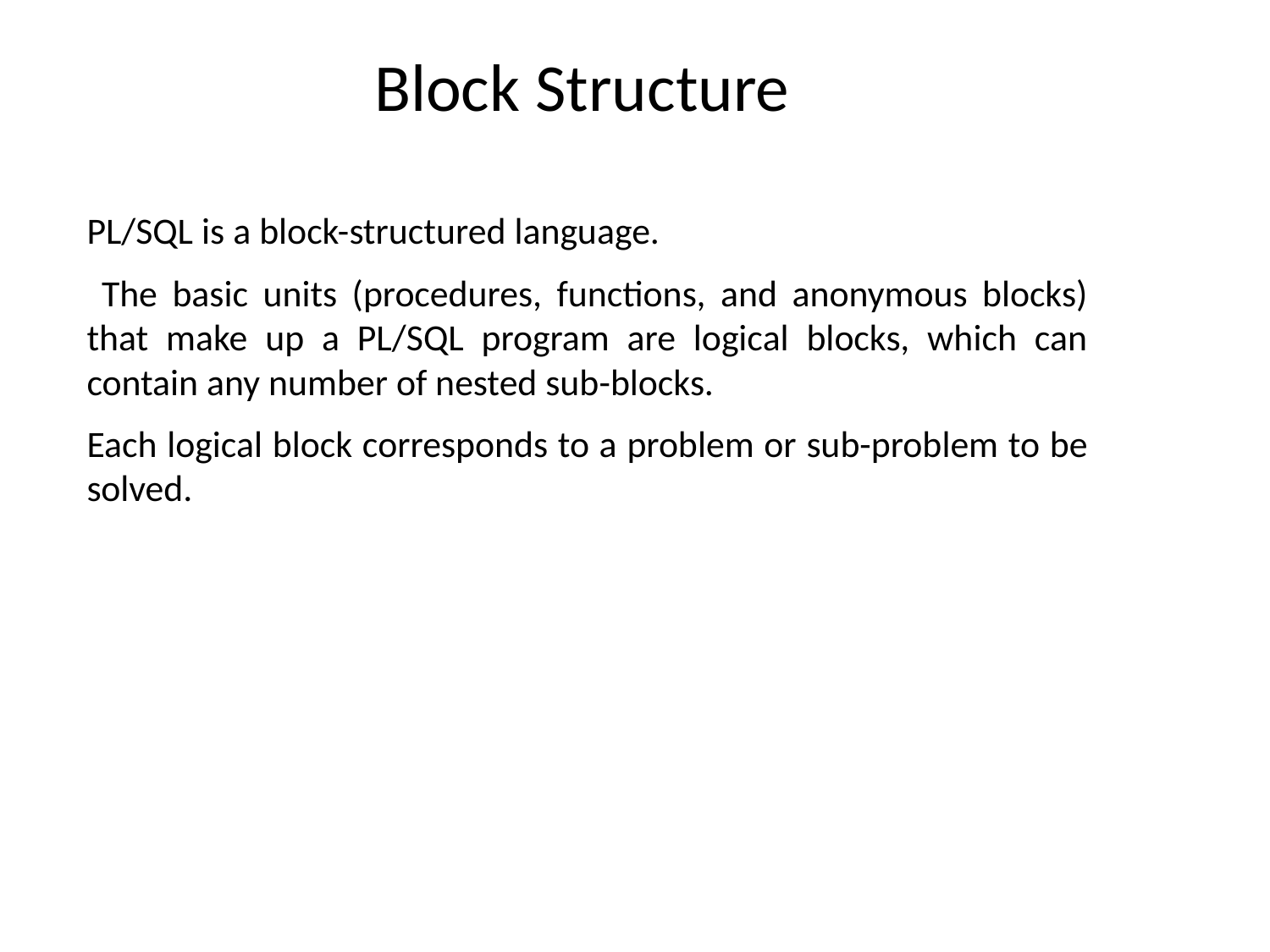

Block Structure
PL/SQL is a block-structured language.
 The basic units (procedures, functions, and anonymous blocks) that make up a PL/SQL program are logical blocks, which can contain any number of nested sub-blocks.
Each logical block corresponds to a problem or sub-problem to be solved.